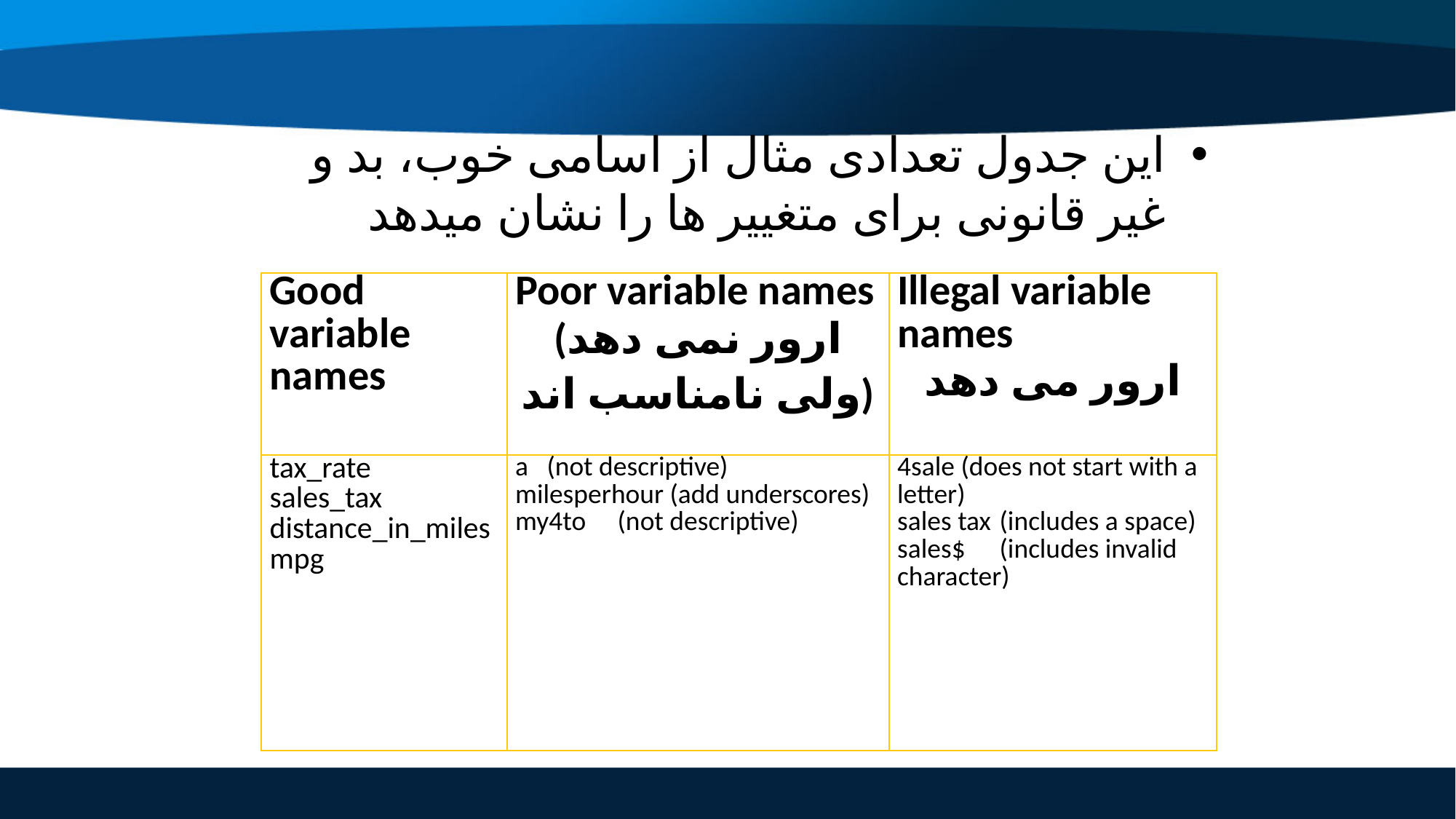

این جدول تعدادی مثال از اسامی خوب، بد و غیر قانونی برای متغییر ها را نشان میدهد
| Good variable names | Poor variable names (ارور نمی دهد ولی نامناسب اند) | Illegal variable names ارور می دهد |
| --- | --- | --- |
| tax\_rate sales\_tax distance\_in\_miles mpg | a (not descriptive) milesperhour (add underscores) my4to (not descriptive) | 4sale (does not start with a letter) sales tax (includes a space) sales$ (includes invalid character) |